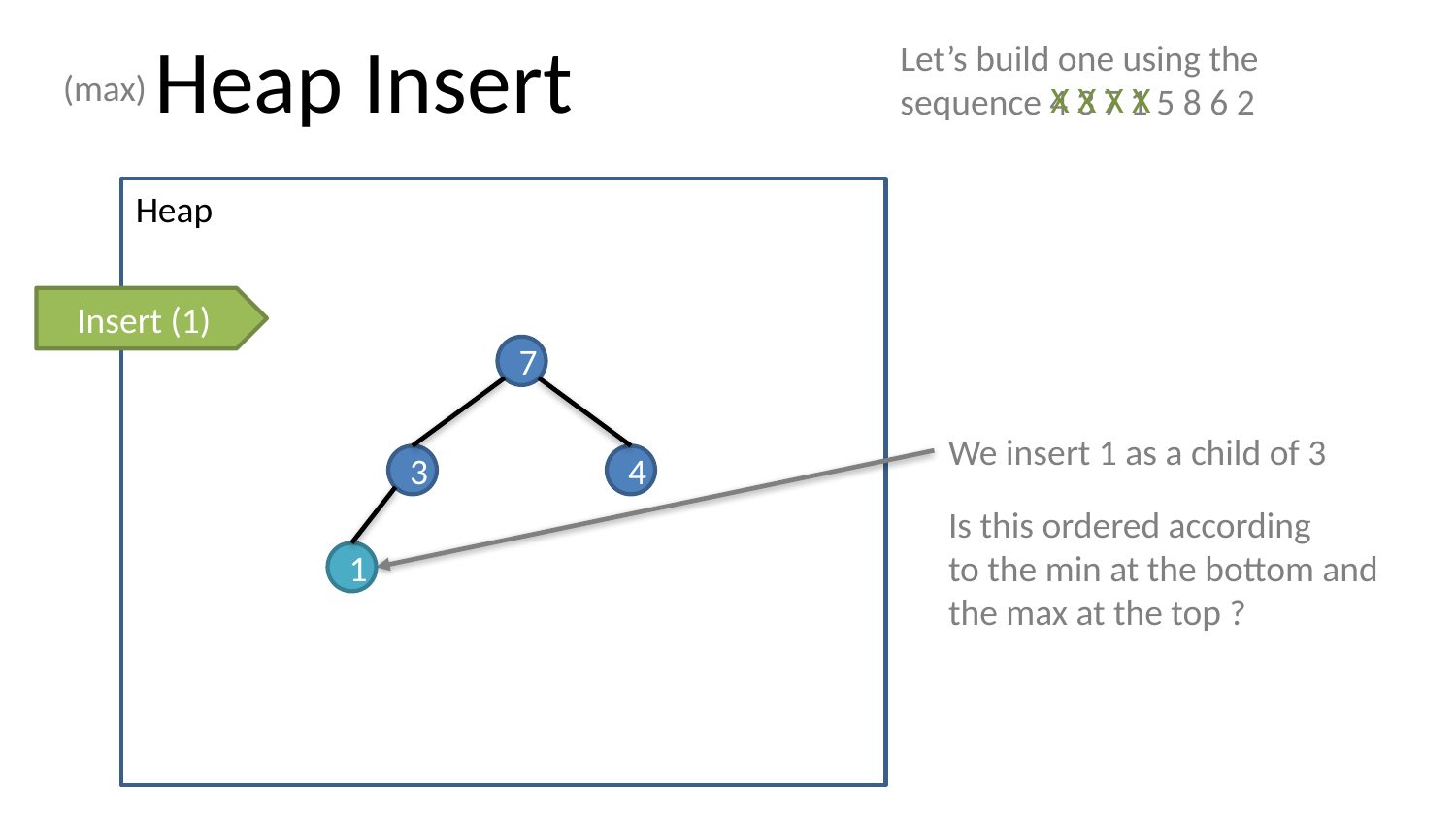

# Heap Insert
Let’s build one using the sequence 4 3 7 1 5 8 6 2
(max)
X X X X
Heap
Insert (1)
7
We insert 1 as a child of 3
3
4
Is this ordered according
to the min at the bottom and the max at the top ?
1